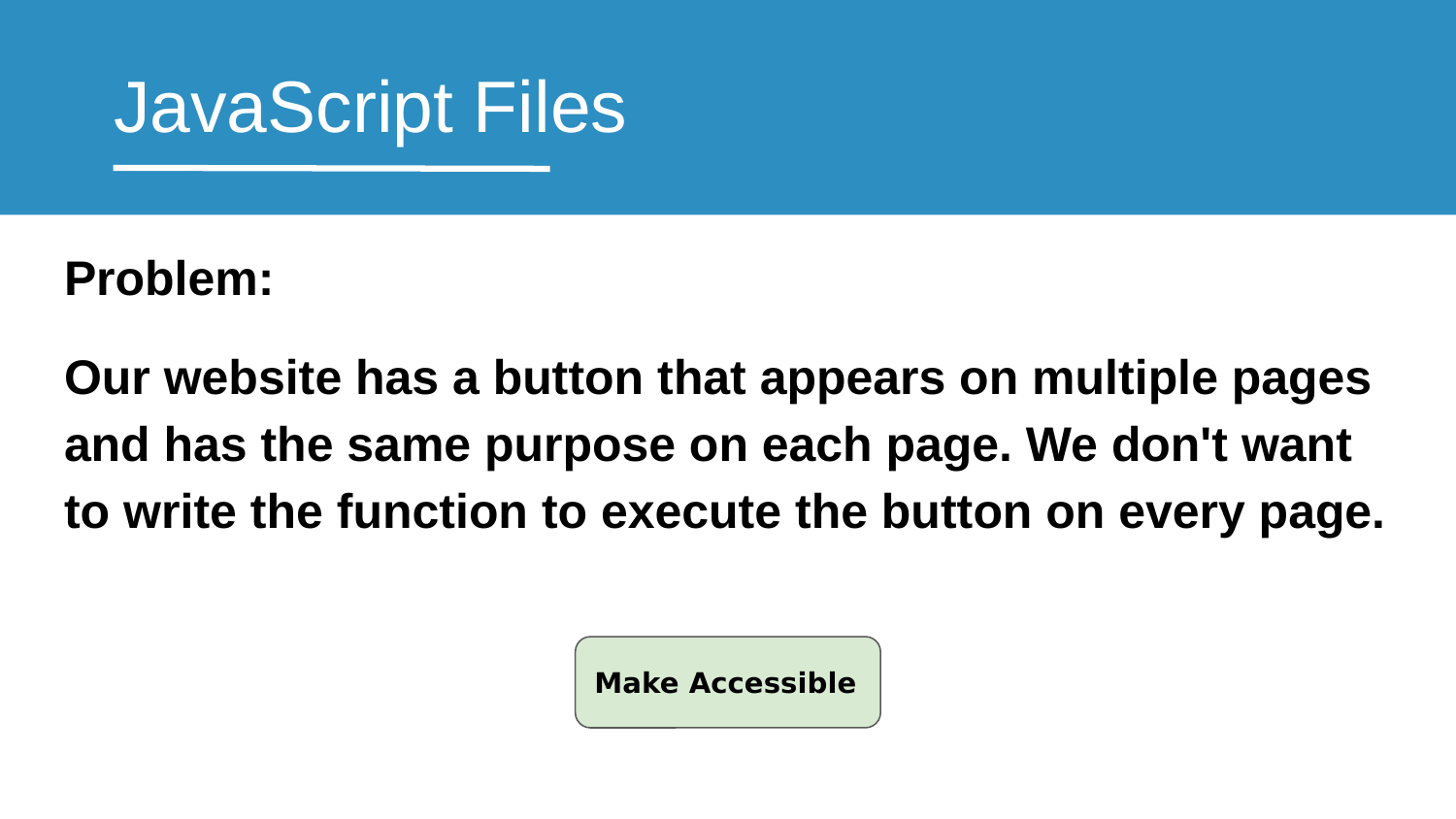

# JavaScript Files
Problem:
Our website has a button that appears on multiple pages and has the same purpose on each page. We don't want to write the function to execute the button on every page.
Make Accessible